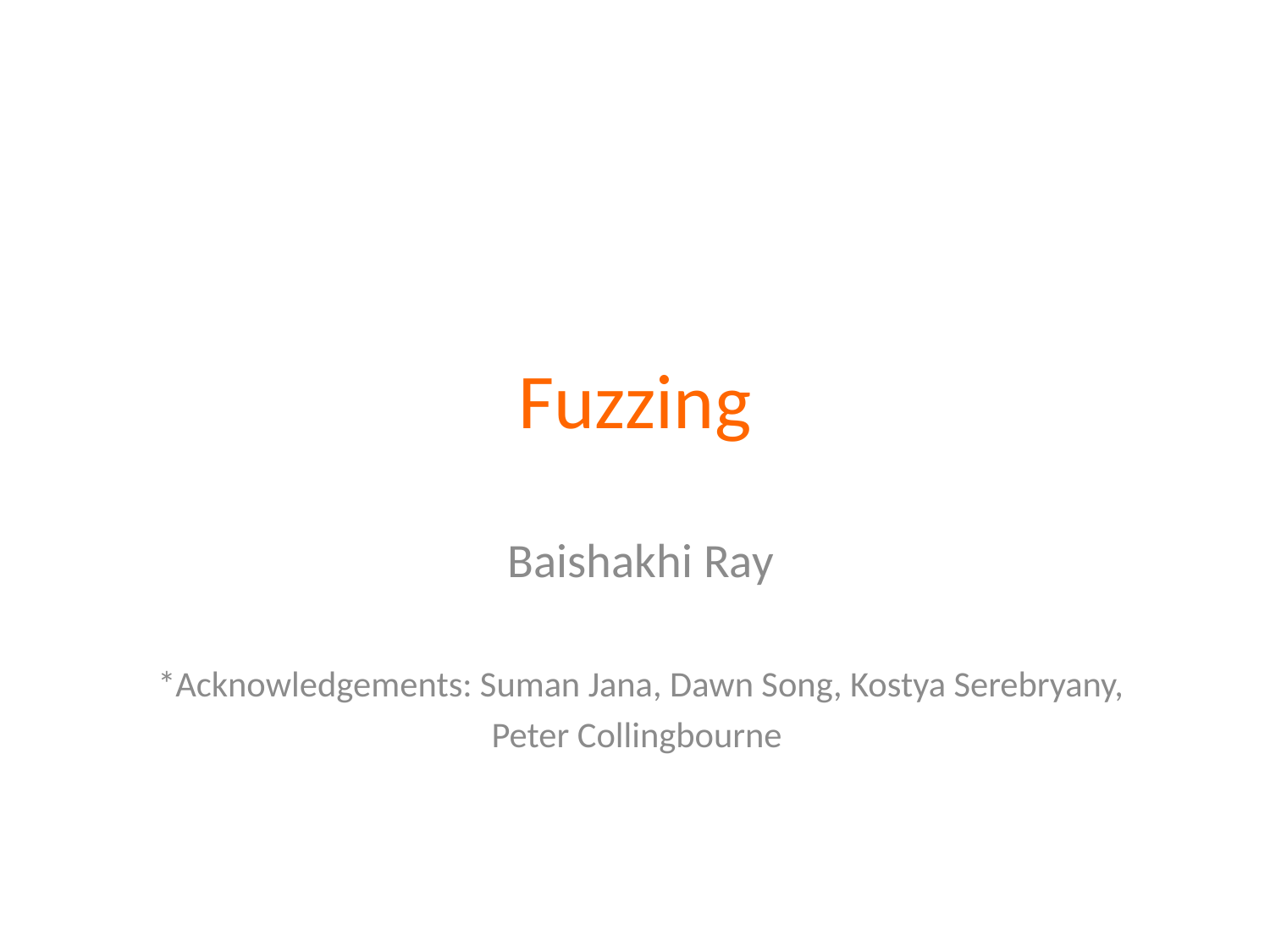

# Fuzzing
Baishakhi Ray

*Acknowledgements: Suman Jana, Dawn Song, Kostya Serebryany,
Peter Collingbourne